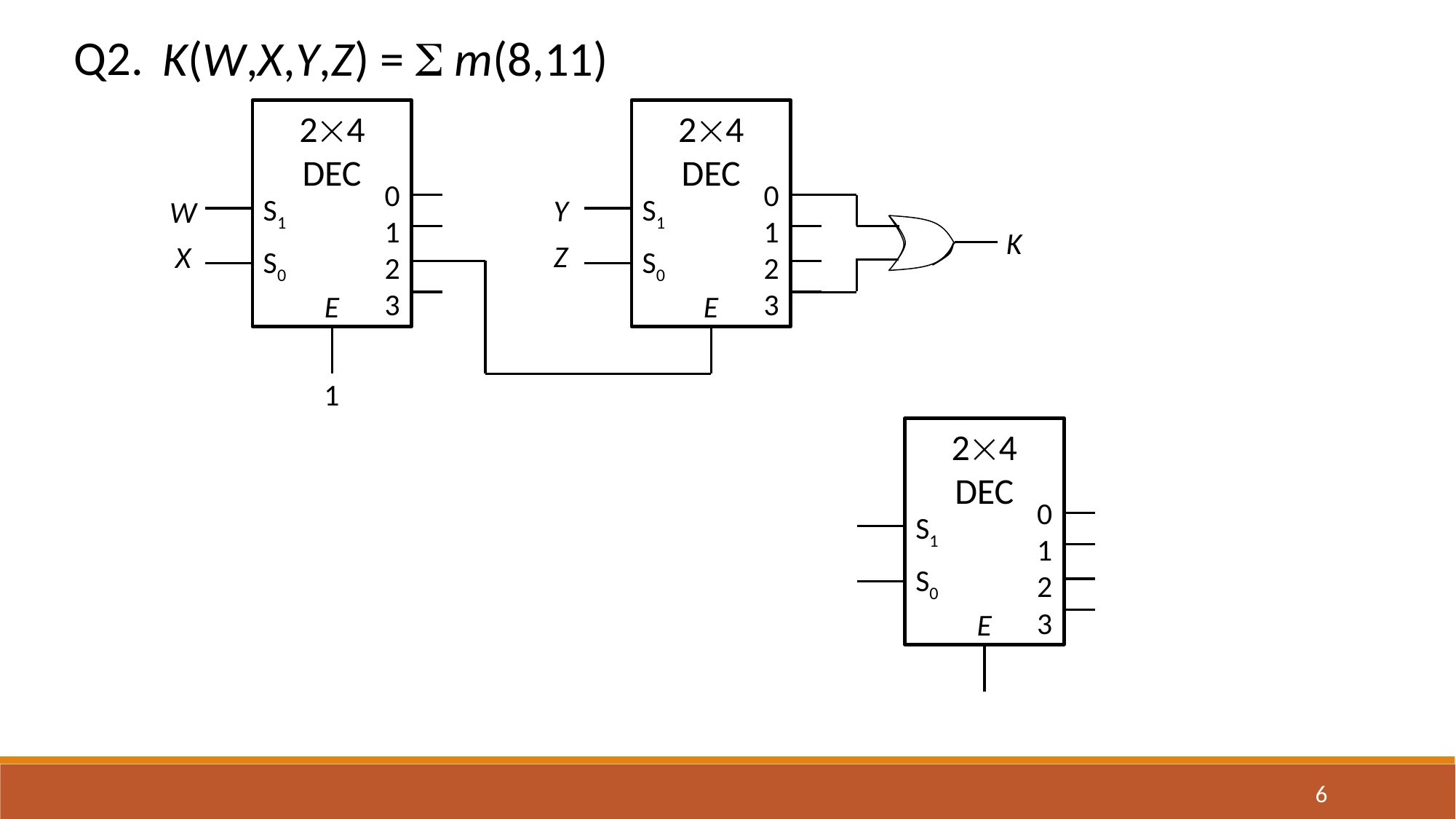

K(W,X,Y,Z) = Σ m(8,11)
Q2.
Cin
2×4
DEC
0
1
2
3
S1
S0
E
W
X
1
Cin
2×4
DEC
0
1
2
3
S1
S0
E

K
Y
Z
Cin
2×4
DEC
0
1
2
3
S1
S0
E
6